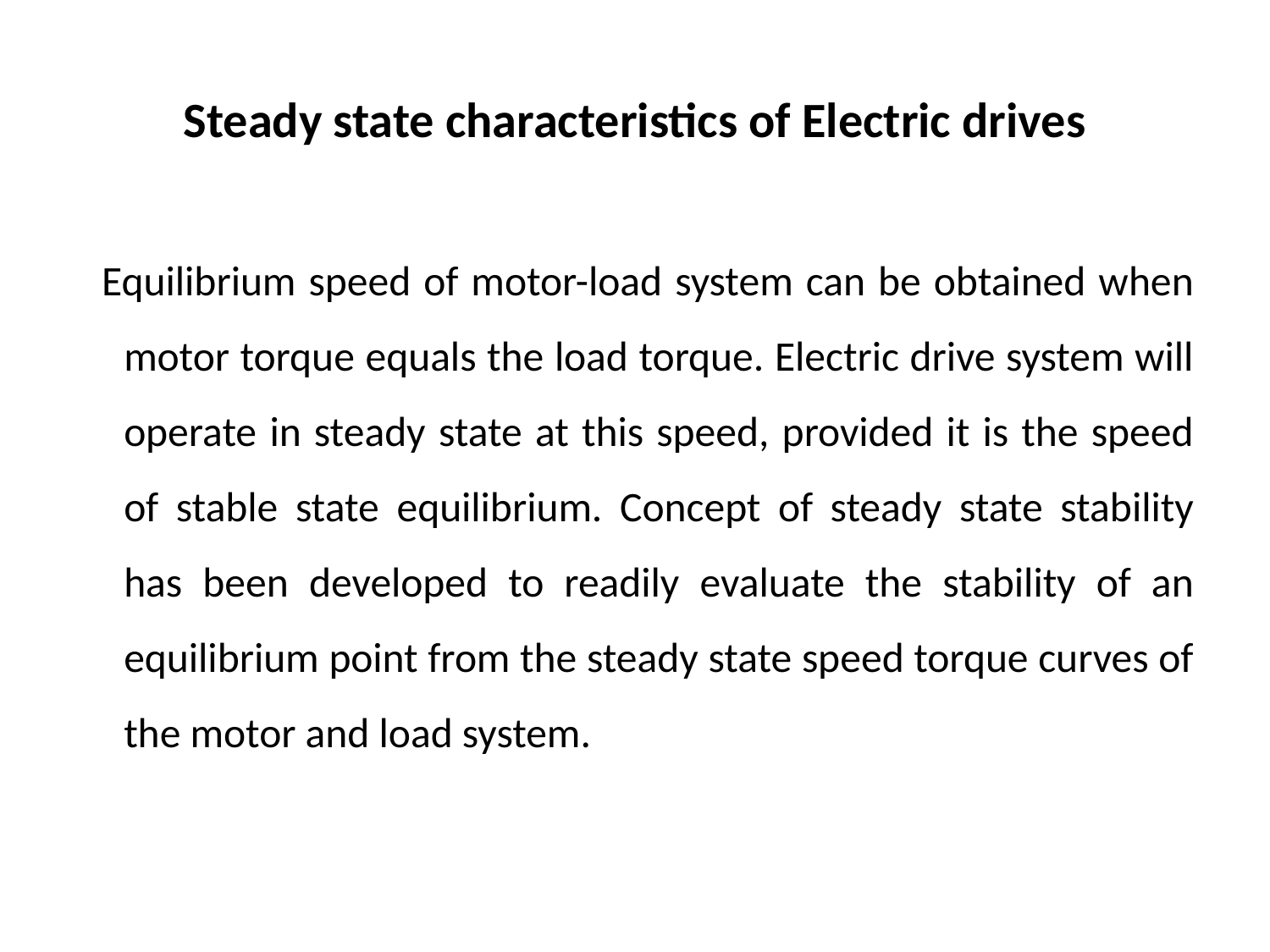

# Steady state characteristics of Electric drives
  Equilibrium speed of motor-load system can be obtained when motor torque equals the load torque. Electric drive system will operate in steady state at this speed, provided it is the speed of stable state equilibrium. Concept of steady state stability has been developed to readily evaluate the stability of an equilibrium point from the steady state speed torque curves of the motor and load system.